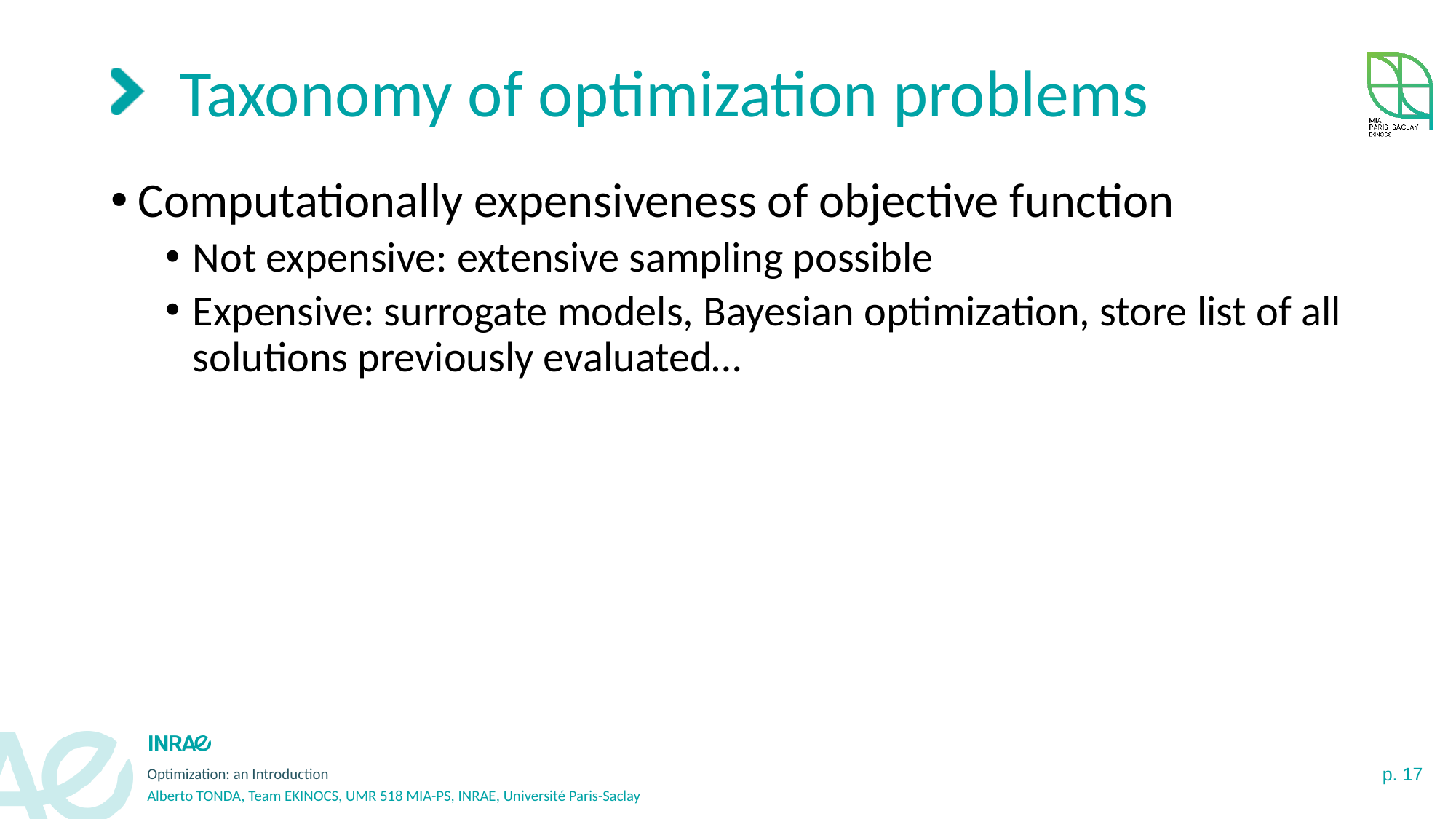

# Taxonomy of optimization problems
Computationally expensiveness of objective function
Not expensive: extensive sampling possible
Expensive: surrogate models, Bayesian optimization, store list of all solutions previously evaluated…